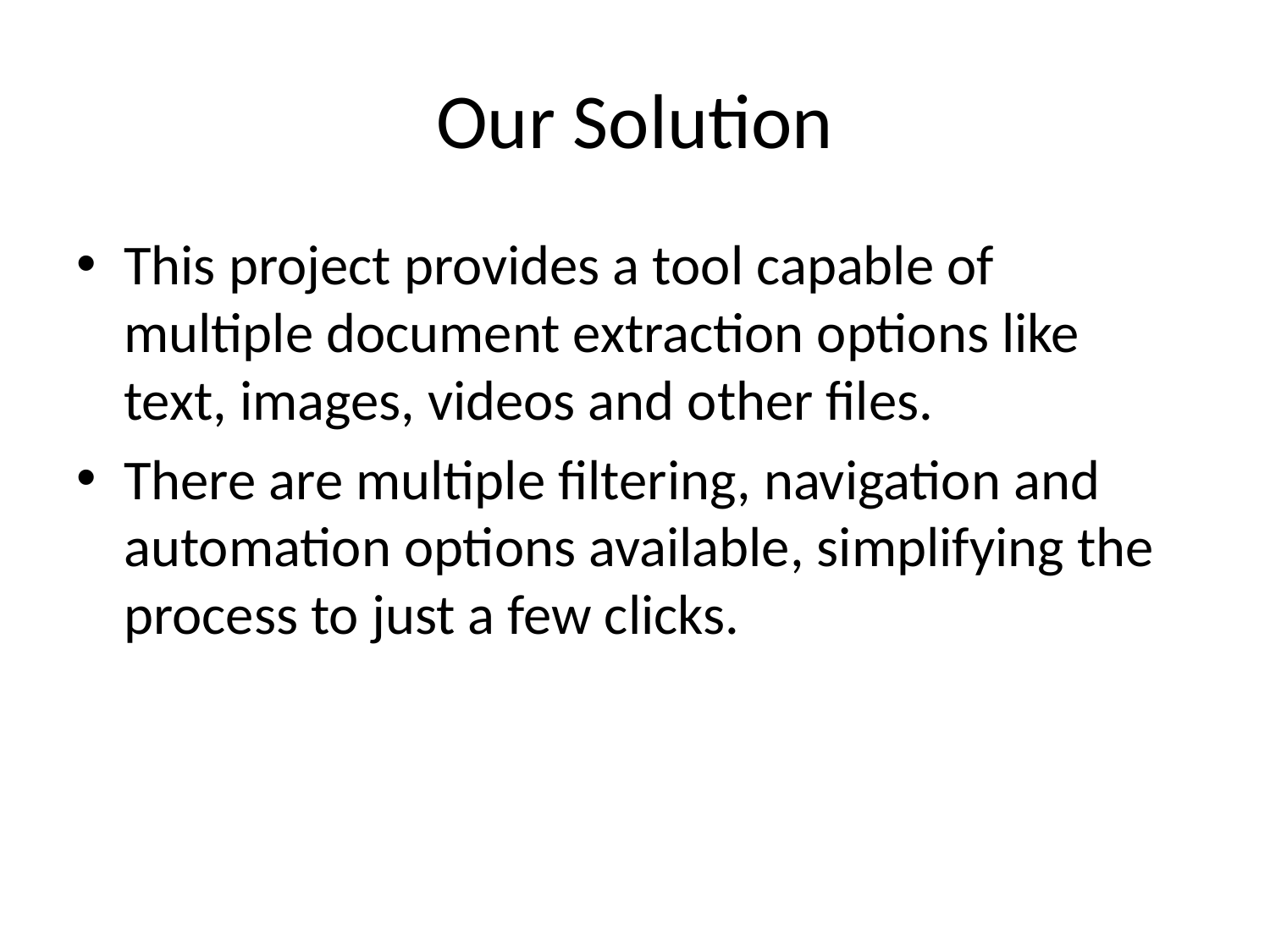

# Our Solution
This project provides a tool capable of multiple document extraction options like text, images, videos and other files.
There are multiple filtering, navigation and automation options available, simplifying the process to just a few clicks.